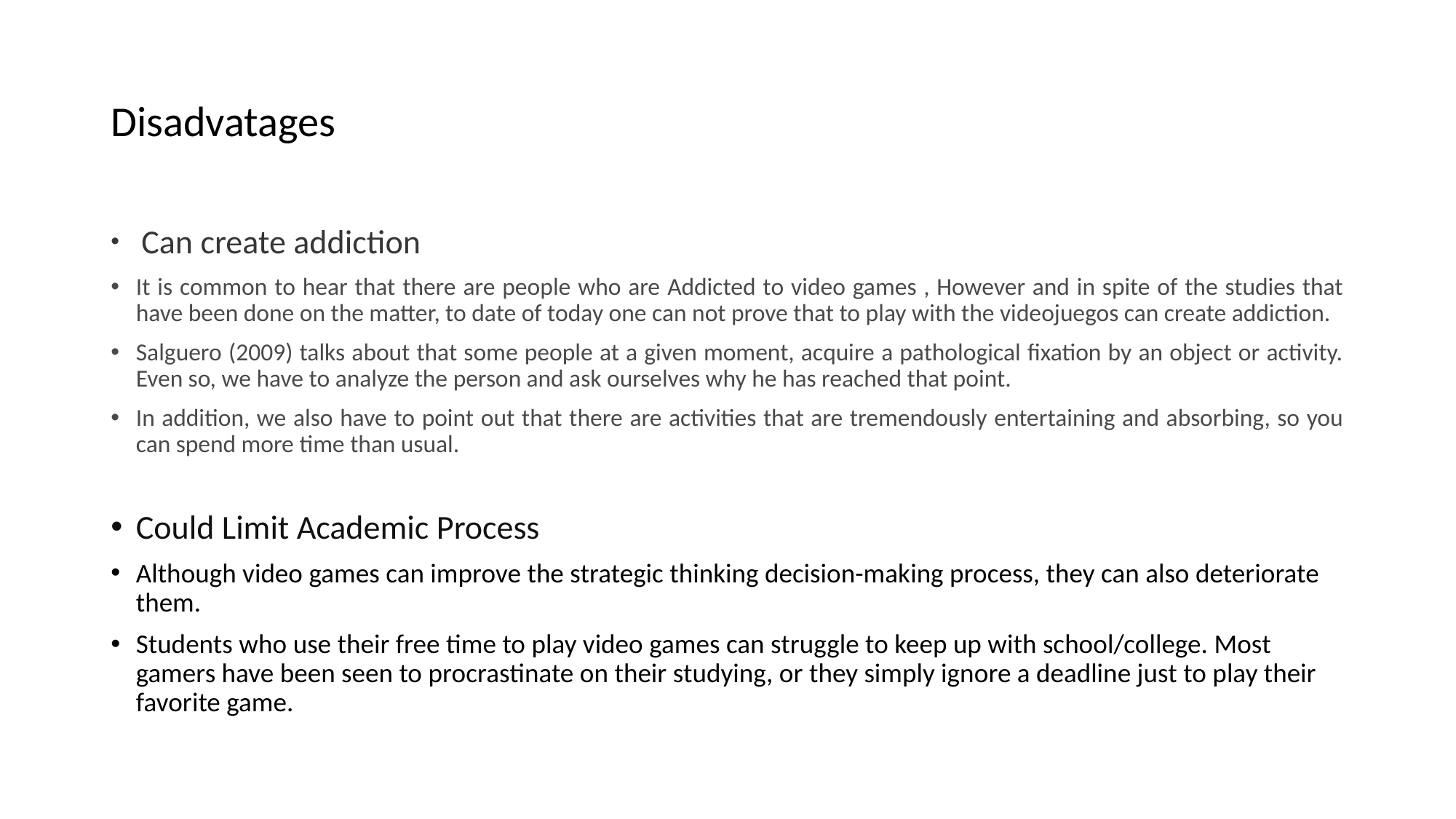

# Disadvatages
 Can create addiction
It is common to hear that there are people who are Addicted to video games , However and in spite of the studies that have been done on the matter, to date of today one can not prove that to play with the videojuegos can create addiction.
Salguero (2009) talks about that some people at a given moment, acquire a pathological fixation by an object or activity. Even so, we have to analyze the person and ask ourselves why he has reached that point.
In addition, we also have to point out that there are activities that are tremendously entertaining and absorbing, so you can spend more time than usual.

Could Limit Academic Process
Although video games can improve the strategic thinking decision-making process, they can also deteriorate them.
Students who use their free time to play video games can struggle to keep up with school/college. Most gamers have been seen to procrastinate on their studying, or they simply ignore a deadline just to play their favorite game.